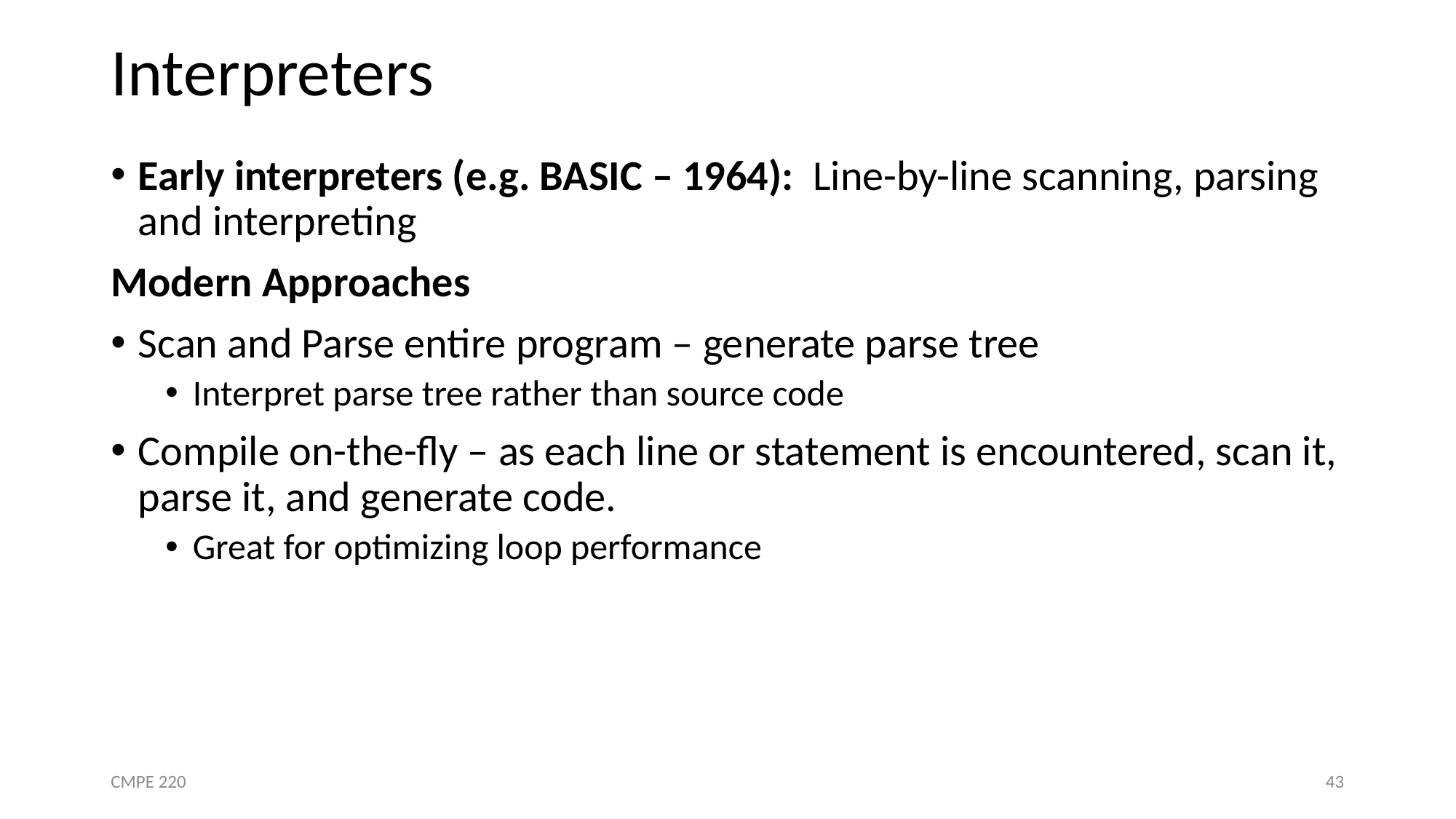

# Interpreters
Early interpreters (e.g. BASIC – 1964):  Line-by-line scanning, parsing and interpreting
Modern Approaches
Scan and Parse entire program – generate parse tree
Interpret parse tree rather than source code
Compile on-the-fly – as each line or statement is encountered, scan it, parse it, and generate code.
Great for optimizing loop performance
CMPE 220
43